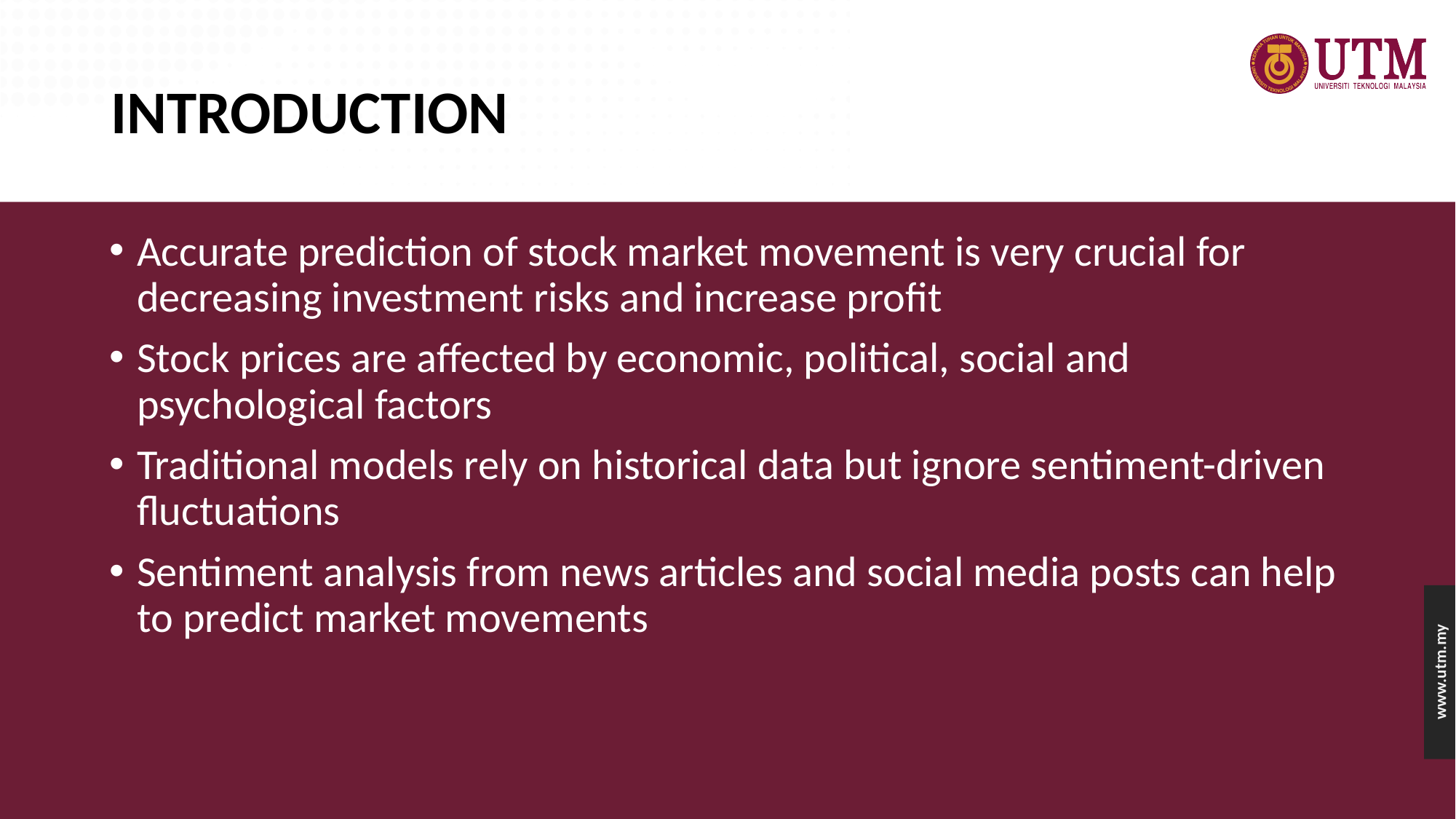

# INTRODUCTION
Accurate prediction of stock market movement is very crucial for decreasing investment risks and increase profit
Stock prices are affected by economic, political, social and psychological factors
Traditional models rely on historical data but ignore sentiment-driven fluctuations
Sentiment analysis from news articles and social media posts can help to predict market movements